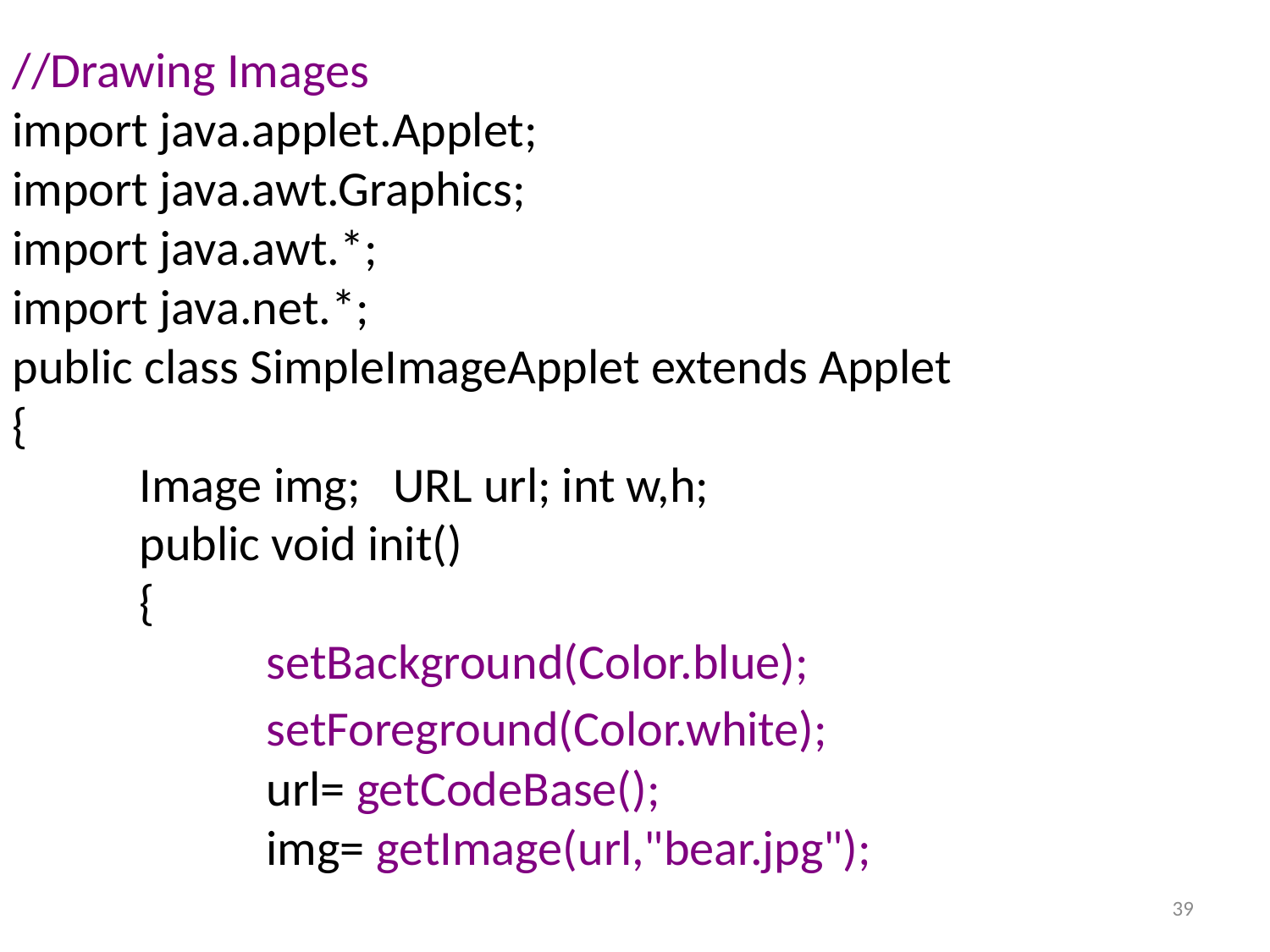

//Drawing Images
import java.applet.Applet;
import java.awt.Graphics;
import java.awt.*;
import java.net.*;
public class SimpleImageApplet extends Applet
{
	Image img; 	URL url; int w,h;
	public void init()
	{
		setBackground(Color.blue);
		setForeground(Color.white);
		url= getCodeBase();
		img= getImage(url,"bear.jpg");

39